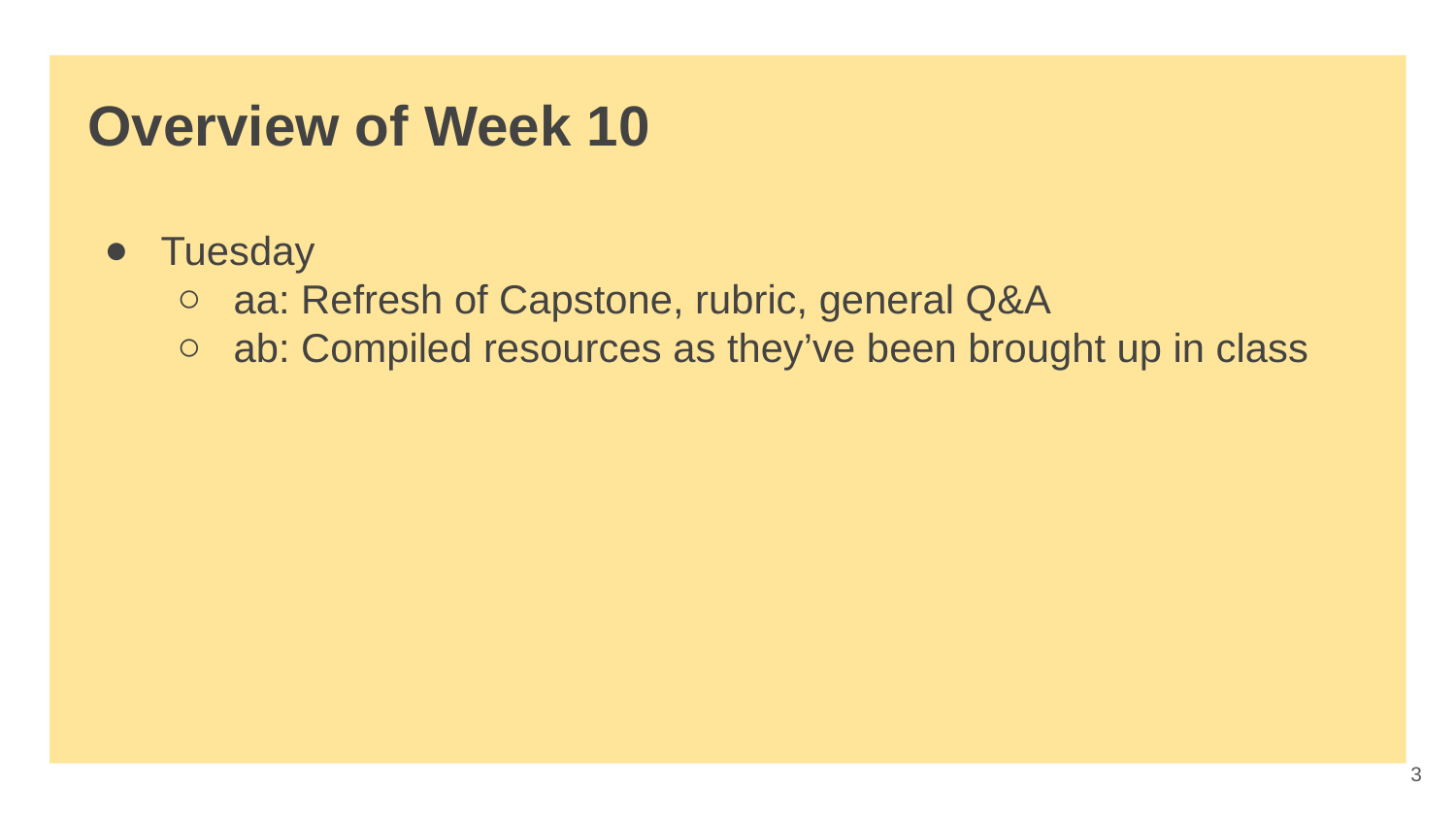

# Overview of Week 10

Tuesday
aa: Refresh of Capstone, rubric, general Q&A
ab: Compiled resources as they’ve been brought up in class

3